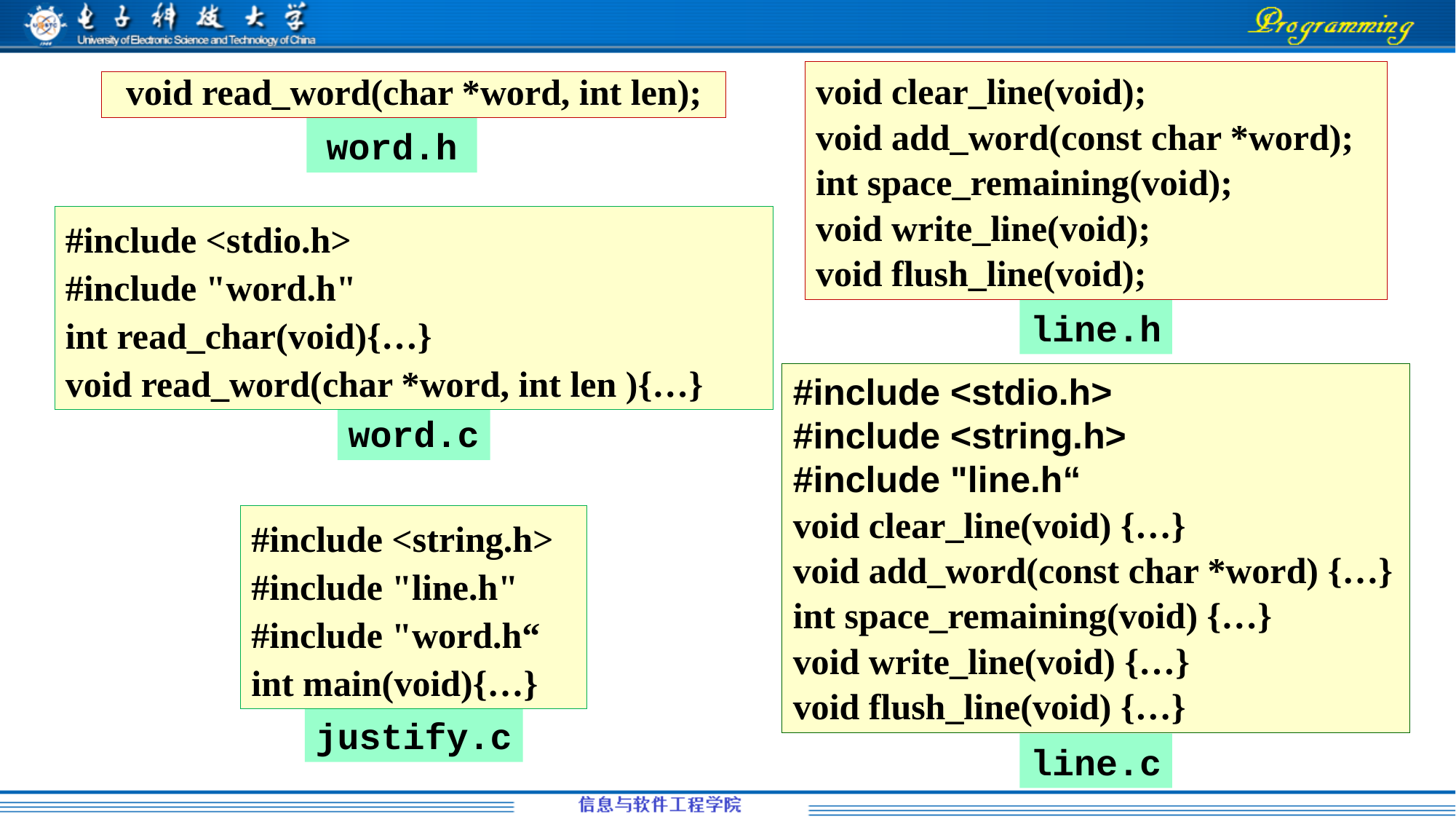

void clear_line(void);
void add_word(const char *word);
int space_remaining(void);
void write_line(void);
void flush_line(void);
line.h
void read_word(char *word, int len);
word.h
#include <stdio.h>
#include "word.h"
int read_char(void){…}
void read_word(char *word, int len ){…}
word.c
#include <stdio.h>
#include <string.h>
#include "line.h“
void clear_line(void) {…}
void add_word(const char *word) {…}
int space_remaining(void) {…}
void write_line(void) {…}
void flush_line(void) {…}
line.c
#include <string.h>
#include "line.h"
#include "word.h“
int main(void){…}
justify.c